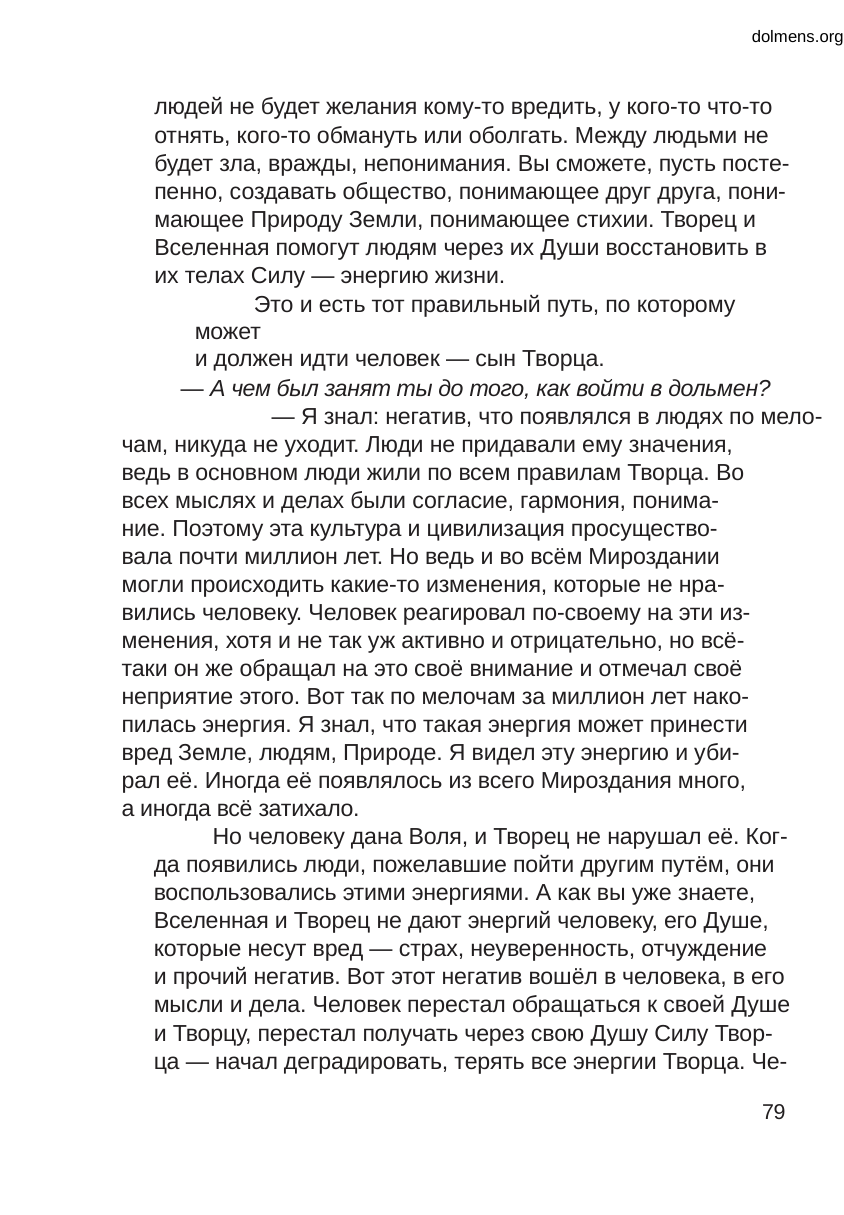

dolmens.org

людей не будет желания кому-то вредить, у кого-то что-то
отнять, кого-то обмануть или оболгать. Между людьми не
будет зла, вражды, непонимания. Вы сможете, пусть посте-
пенно, создавать общество, понимающее друг друга, пони-
мающее Природу Земли, понимающее стихии. Творец и
Вселенная помогут людям через их Души восстановить в
их телах Силу — энергию жизни.

Это и есть тот правильный путь, по которому может
и должен идти человек — сын Творца.

— А чем был занят ты до того, как войти в дольмен?
	— Я знал: негатив, что появлялся в людях по мело-
чам, никуда не уходит. Люди не придавали ему значения,
ведь в основном люди жили по всем правилам Творца. Во
всех мыслях и делах были согласие, гармония, понима-
ние. Поэтому эта культура и цивилизация просущество-
вала почти миллион лет. Но ведь и во всём Мироздании
могли происходить какие-то изменения, которые не нра-
вились человеку. Человек реагировал по-своему на эти из-
менения, хотя и не так уж активно и отрицательно, но всё-
таки он же обращал на это своё внимание и отмечал своё
неприятие этого. Вот так по мелочам за миллион лет нако-
пилась энергия. Я знал, что такая энергия может принести
вред Земле, людям, Природе. Я видел эту энергию и уби-
рал её. Иногда её появлялось из всего Мироздания много,
а иногда всё затихало.

Но человеку дана Воля, и Творец не нарушал её. Ког-
да появились люди, пожелавшие пойти другим путём, они
воспользовались этими энергиями. А как вы уже знаете,
Вселенная и Творец не дают энергий человеку, его Душе,
которые несут вред — страх, неуверенность, отчуждение
и прочий негатив. Вот этот негатив вошёл в человека, в его
мысли и дела. Человек перестал обращаться к своей Душе
и Творцу, перестал получать через свою Душу Силу Твор-
ца — начал деградировать, терять все энергии Творца. Че-

79